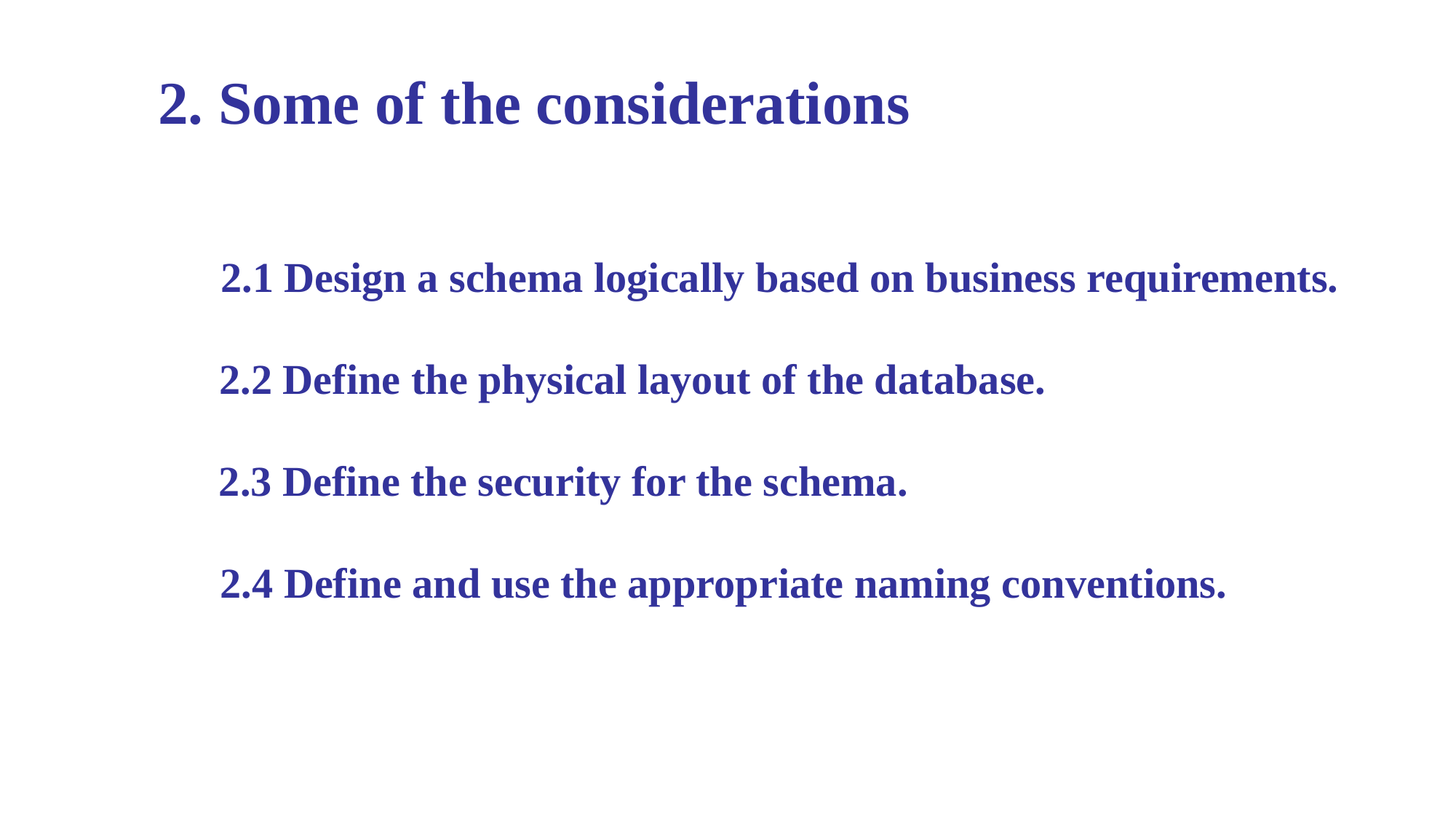

2. Some of the considerations
2.1 Design a schema logically based on business requirements.
2.2 Define the physical layout of the database.
2.3 Define the security for the schema.
2.4 Define and use the appropriate naming conventions.